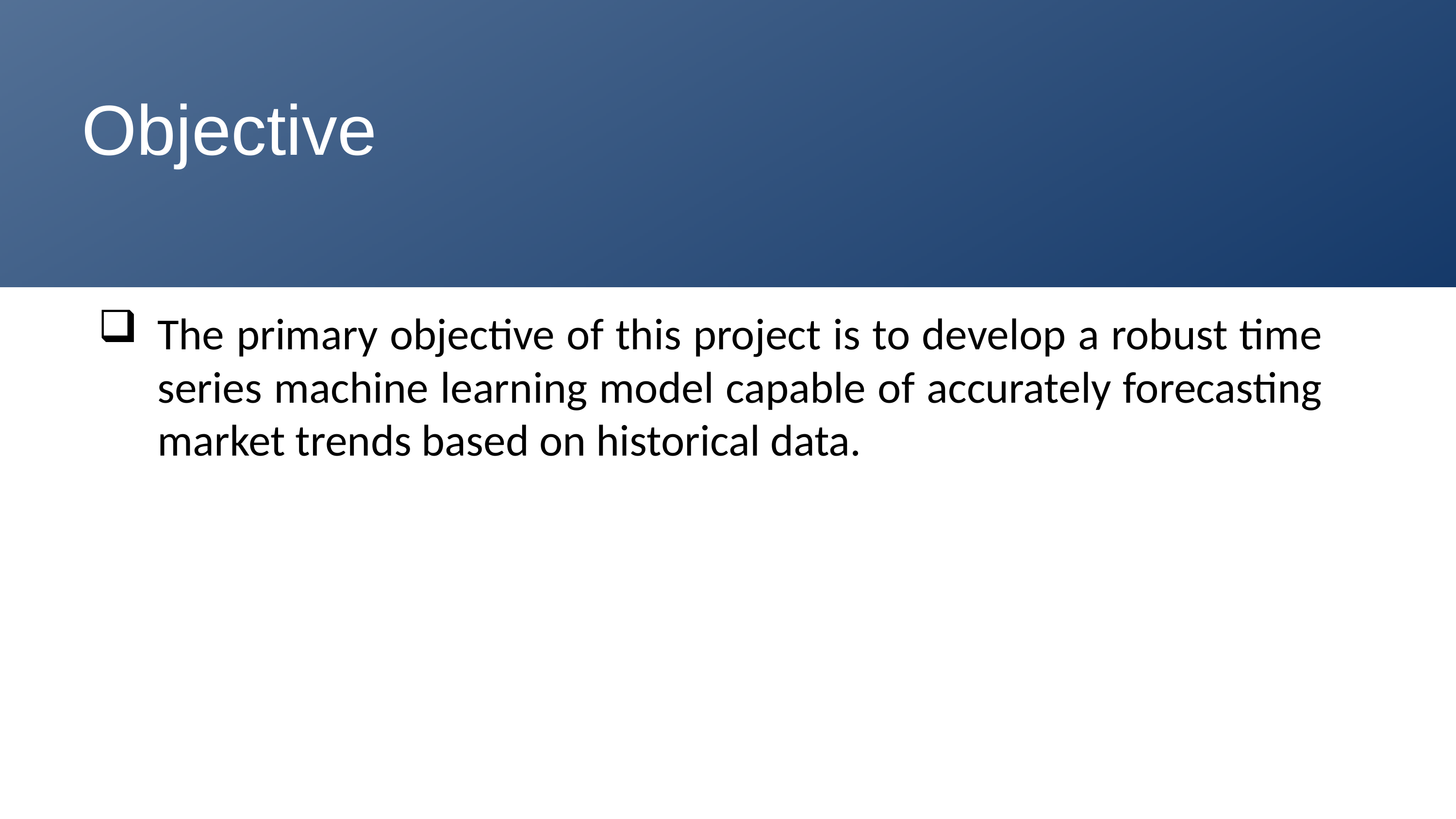

Objective
The primary objective of this project is to develop a robust time series machine learning model capable of accurately forecasting market trends based on historical data.